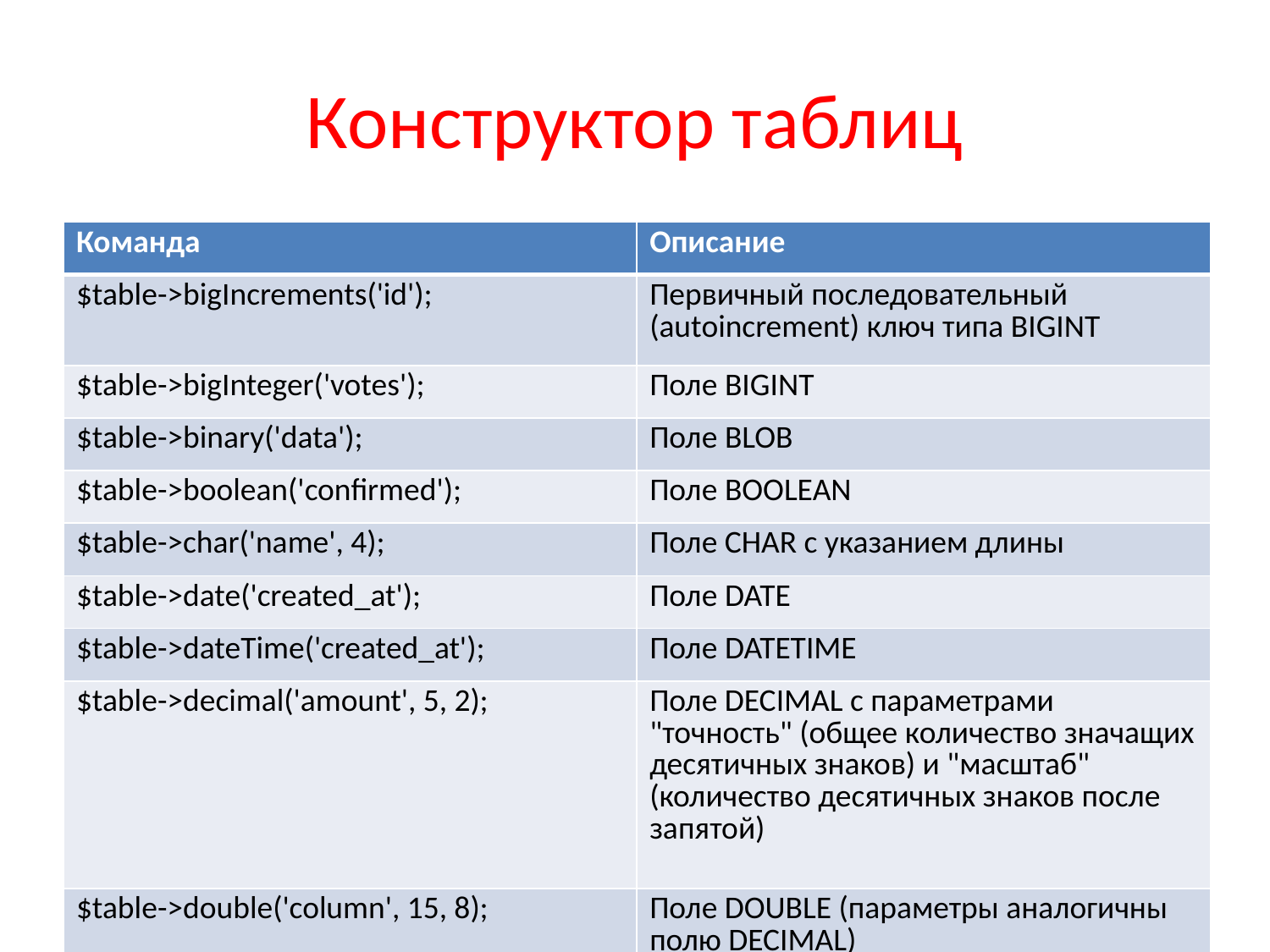

# Конструктор таблиц
| Команда | Описание |
| --- | --- |
| $table->bigIncrements('id'); | Первичный последовательный (autoincrement) ключ типа BIGINT |
| $table->bigInteger('votes'); | Поле BIGINT |
| $table->binary('data'); | Поле BLOB |
| $table->boolean('confirmed'); | Поле BOOLEAN |
| $table->char('name', 4); | Поле CHAR с указанием длины |
| $table->date('created\_at'); | Поле DATE |
| $table->dateTime('created\_at'); | Поле DATETIME |
| $table->decimal('amount', 5, 2); | Поле DECIMAL с параметрами "точность" (общее количество значащих десятичных знаков) и "масштаб" (количество десятичных знаков после запятой) |
| $table->double('column', 15, 8); | Поле DOUBLE (параметры аналогичны полю DECIMAL) |
| $table->enum('choices', array('foo', 'bar')); | Поле ENUM |
| $table->float('amount'); | Поле FLOAT |
| $table->increments('id'); | Первичный последовательный (autoincrement) ключ |
| $table->integer('votes'); | Поле INTEGER |
| $table->json('options'); | Текстовое поле для хранения JSON-данных |
| $table->longText('description'); | Поле LONGTEXT |
| $table->mediumInteger('numbers'); | Поле MEDIUMINT |
| $table->mediumText('description'); | Поле MEDIUMTEXT |
| $table->morphs('taggable'); | Создается два поля - INTEGERtaggable\_id и STRING taggable\_type |
| $table->nullableTimestamps(); | То же, что и timestamps(), но разрешены NULL |
| $table->smallInteger('votes'); | Поле SMALLINT |
| $table->tinyInteger('numbers'); | Поле TINYINT |
| $table->softDeletes(); | Столбец deleted\_at для реализации псевдоудаления |
| $table->string('email'); | Поле VARCHAR |
| $table->string('name', 100); | Поле VARCHAR с заданной длиной |
| $table->text('description'); | Поле TEXT |
| $table->time('sunrise'); | Поле TIME |
| $table->timestamp('added\_on'); | Поле TIMESTAMP |
| $table->rememberToken(); | Столбец remember\_tokenVARCHAR(100) NULL у таблицы users для реализации функции "запомнить меня" при логине |
| ->nullable() | данное поле может быть NULL |
| ->default($value) | установка дефолтного значения поля |
| ->unsigned() | запрещаются отрицательные значения |